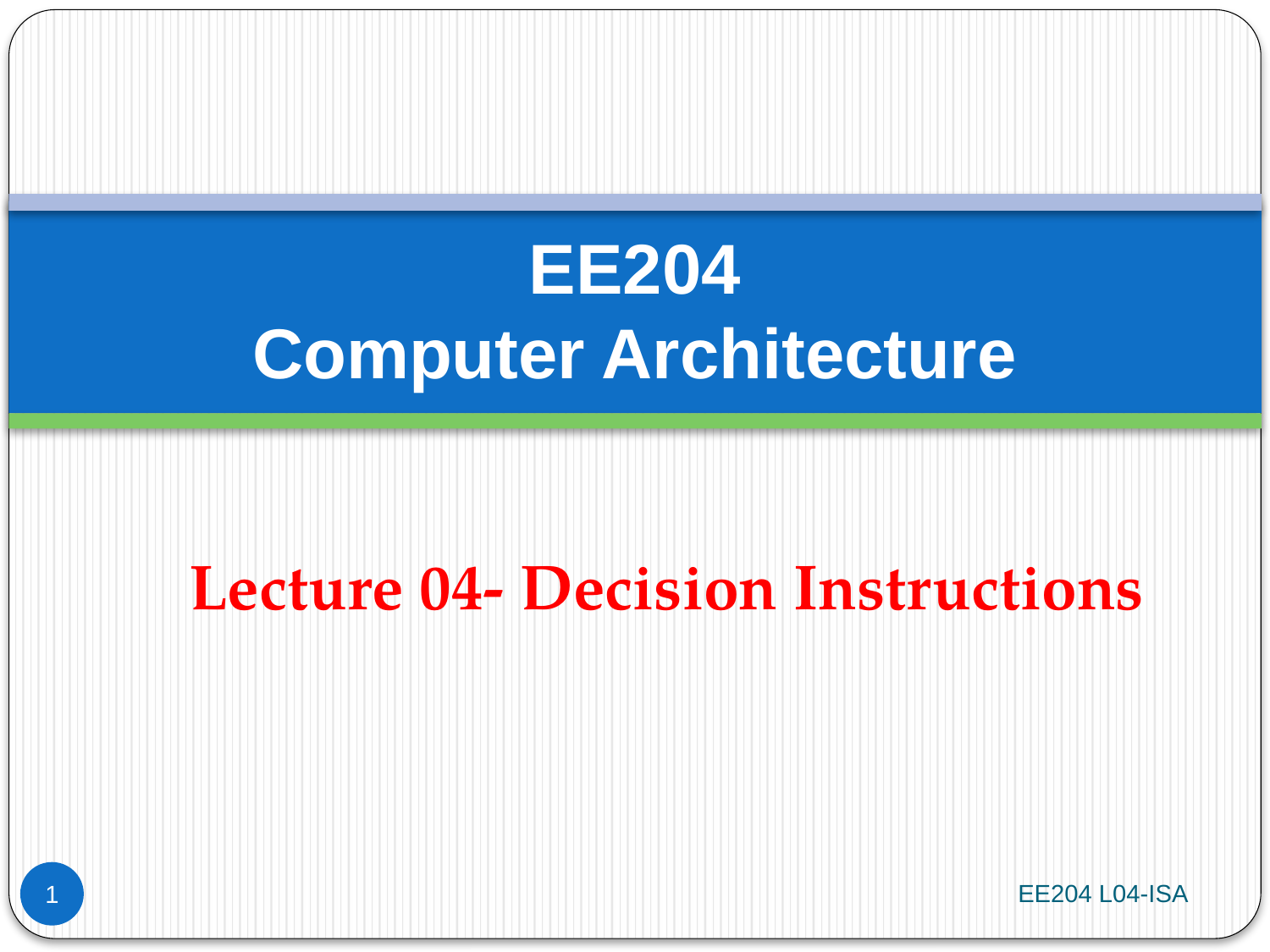

# EE204 Computer Architecture
Lecture 04- Decision Instructions
EE204 L04-ISA
1